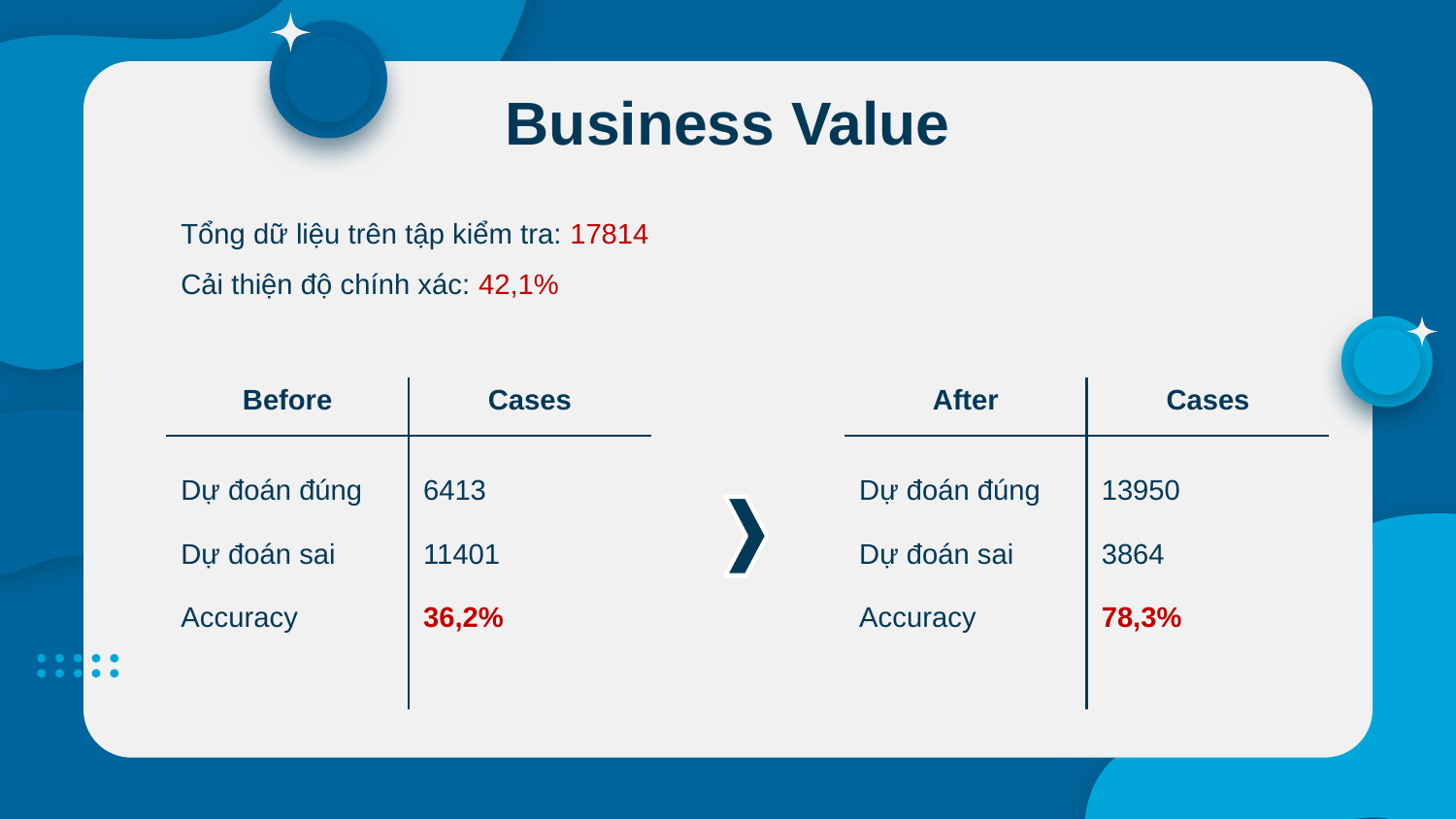

# Business Value
Tổng dữ liệu trên tập kiểm tra: 17814
Cải thiện độ chính xác: 42,1%
| Before | Cases |
| --- | --- |
| Dự đoán đúng Dự đoán sai Accuracy | 6413 11401 36,2% |
| After | Cases |
| --- | --- |
| Dự đoán đúng Dự đoán sai Accuracy | 13950 3864 78,3% |